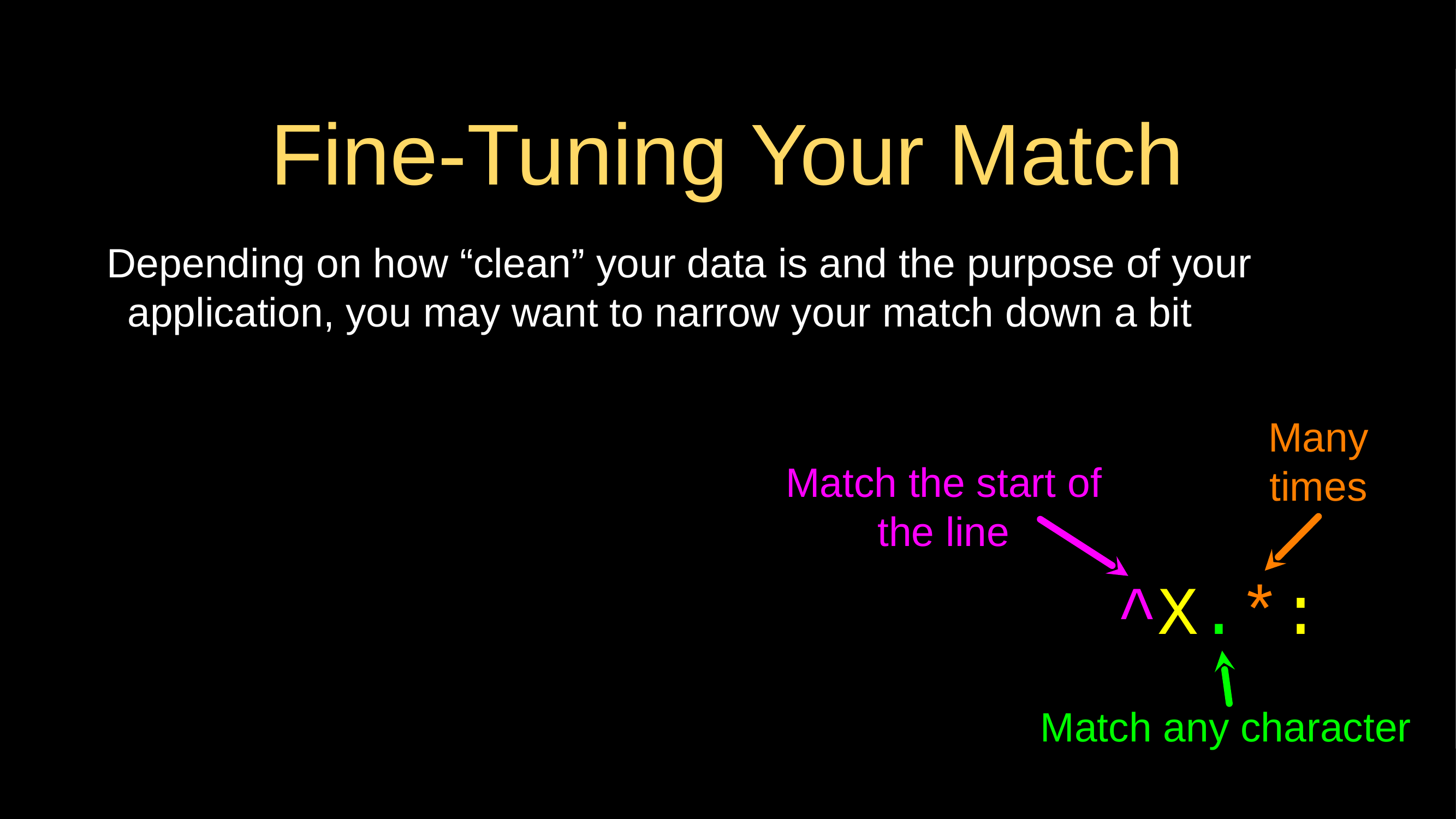

# Fine-Tuning Your Match
Depending on how “clean” your data is and the purpose of your application, you may want to narrow your match down a bit
Many times
Match the start of the line

^X.*:

Match any character